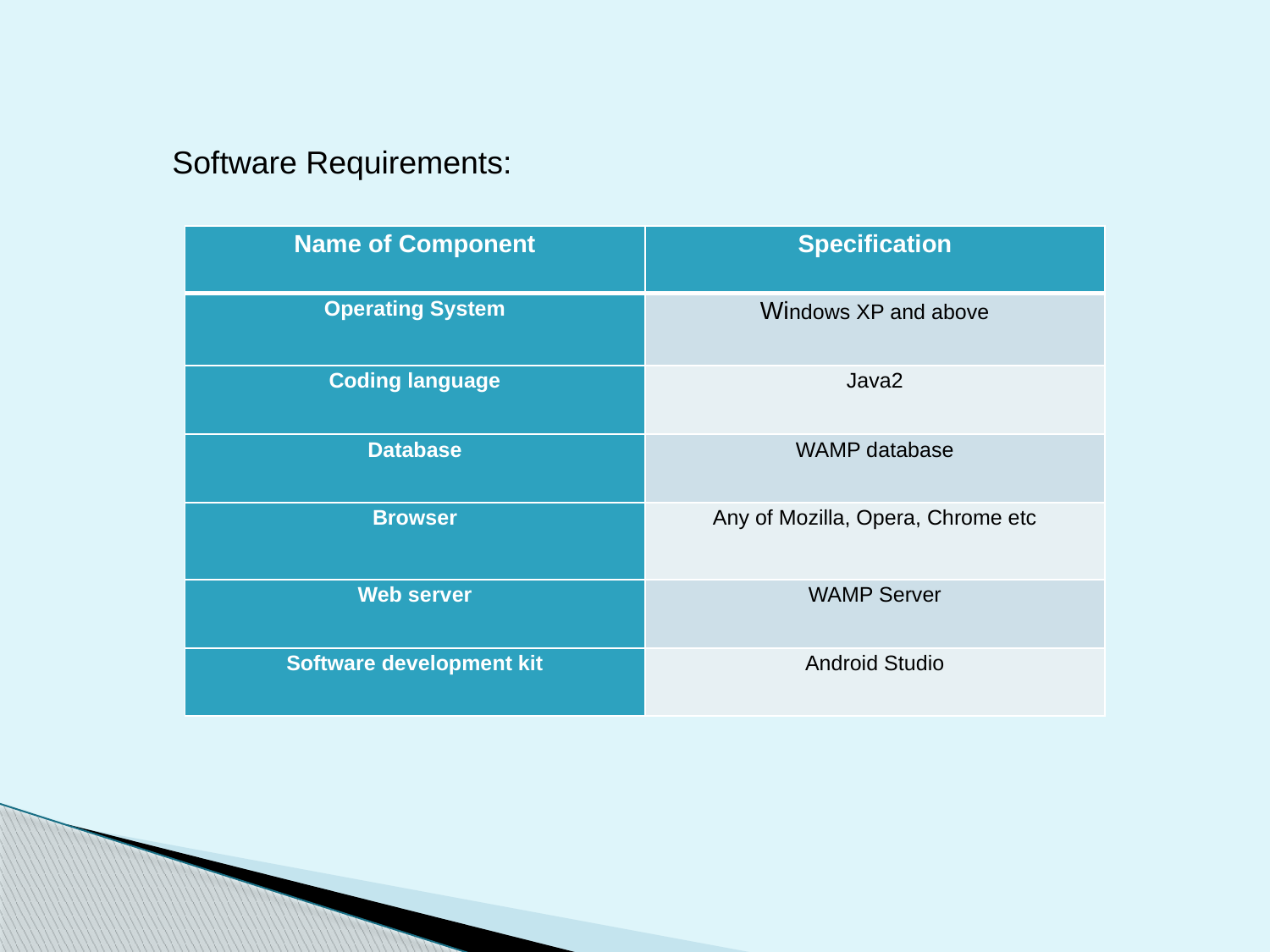

Software Requirements:
| Name of Component | Specification |
| --- | --- |
| Operating System | Windows XP and above |
| Coding language | Java2 |
| Database | WAMP database |
| Browser | Any of Mozilla, Opera, Chrome etc |
| Web server | WAMP Server |
| Software development kit | Android Studio |